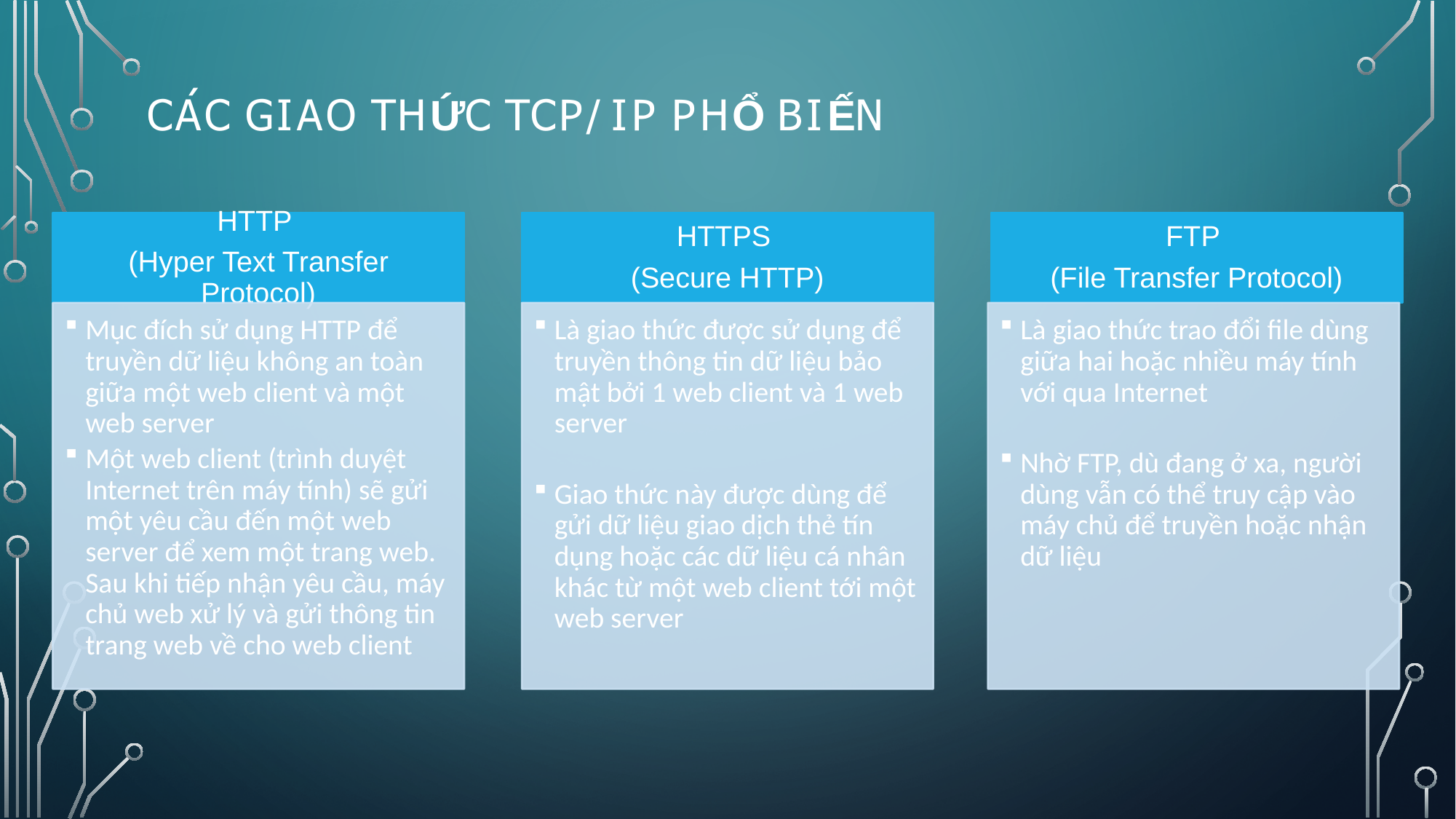

# CÁc giao thức TCP/IP phổ biến
HTTP
(Hyper Text Transfer Protocol)
Mục đích sử dụng HTTP để truyền dữ liệu không an toàn giữa một web client và một web server
Một web client (trình duyệt Internet trên máy tính) sẽ gửi một yêu cầu đến một web server để xem một trang web. Sau khi tiếp nhận yêu cầu, máy chủ web xử lý và gửi thông tin trang web về cho web client
HTTPS
(Secure HTTP)
Là giao thức được sử dụng để truyền thông tin dữ liệu bảo mật bởi 1 web client và 1 web server

Giao thức này được dùng để gửi dữ liệu giao dịch thẻ tín dụng hoặc các dữ liệu cá nhân khác từ một web client tới một web server
FTP
(File Transfer Protocol)
Là giao thức trao đổi file dùng giữa hai hoặc nhiều máy tính với qua Internet

Nhờ FTP, dù đang ở xa, người dùng vẫn có thể truy cập vào máy chủ để truyền hoặc nhận dữ liệu